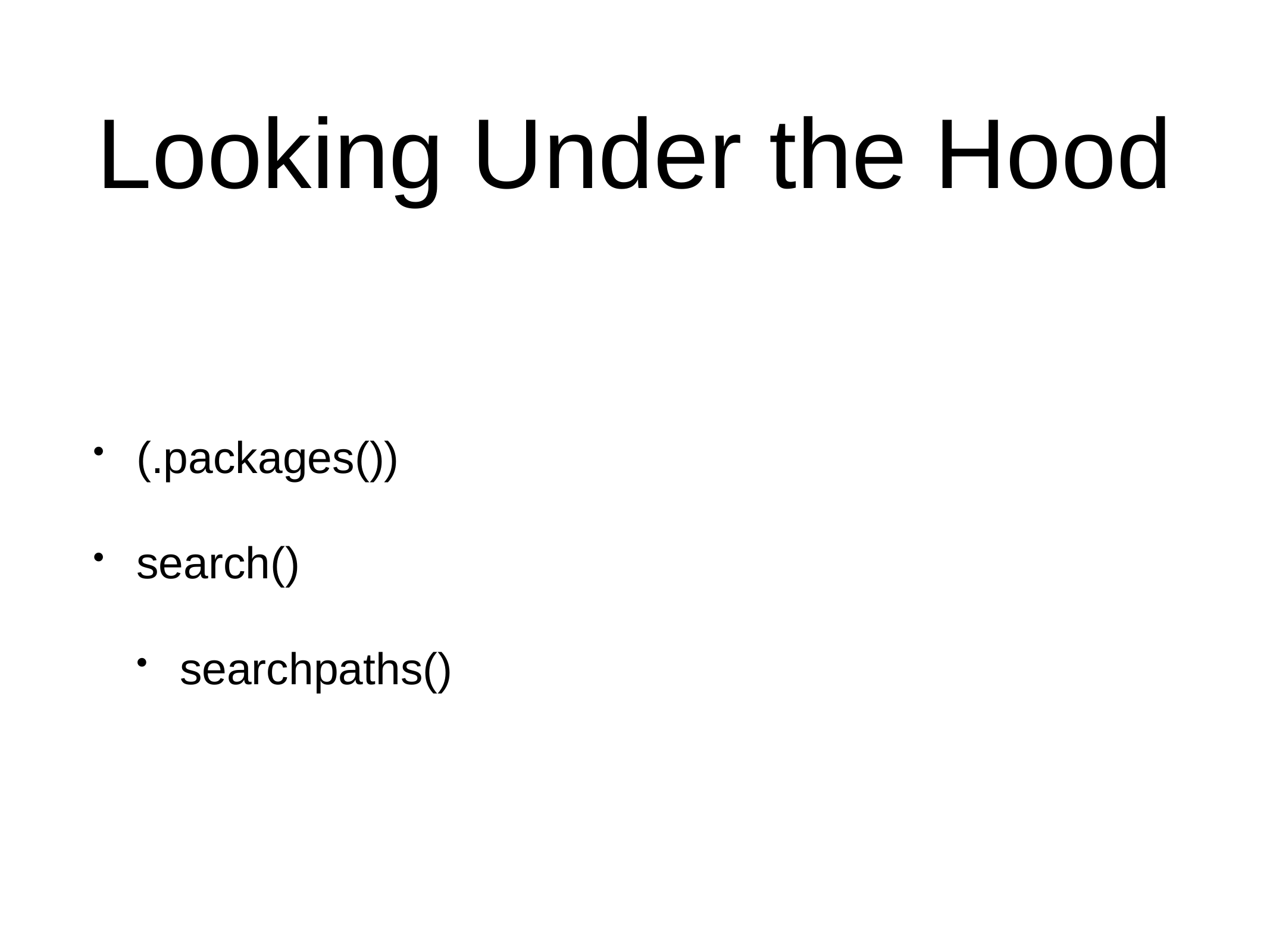

# Looking Under the Hood
(.packages())
search()
searchpaths()